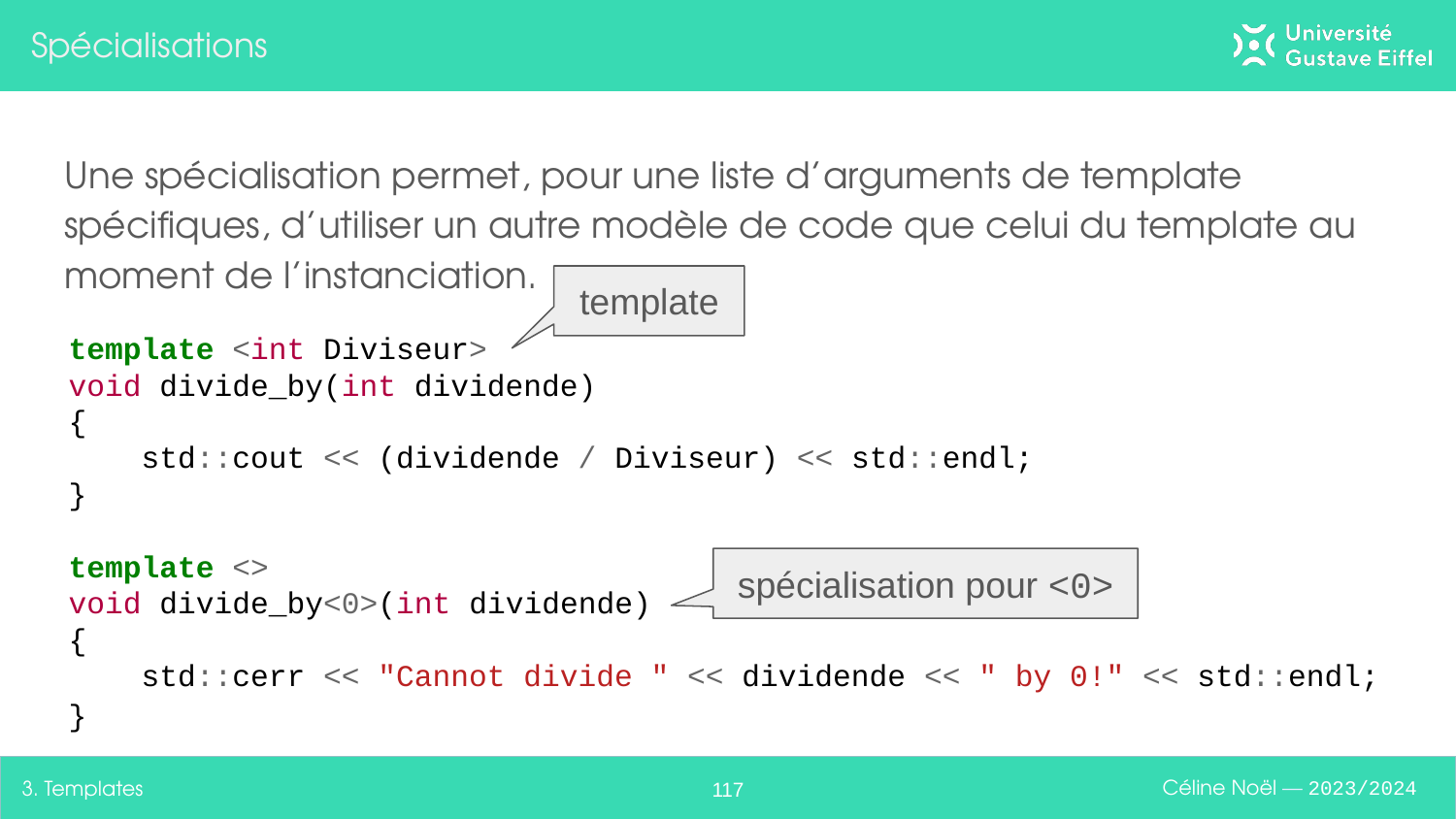

# Spécialisations
Une spécialisation permet, pour une liste d’arguments de template spécifiques, d’utiliser un autre modèle de code que celui du template au moment de l’instanciation.
template
template <int Diviseur>
void divide_by(int dividende)
{
    std::cout << (dividende / Diviseur) << std::endl;
}

template <>
void divide_by<0>(int dividende)
{
    std::cerr << "Cannot divide " << dividende << " by 0!" << std::endl;
}
spécialisation pour <0>
3. Templates
117